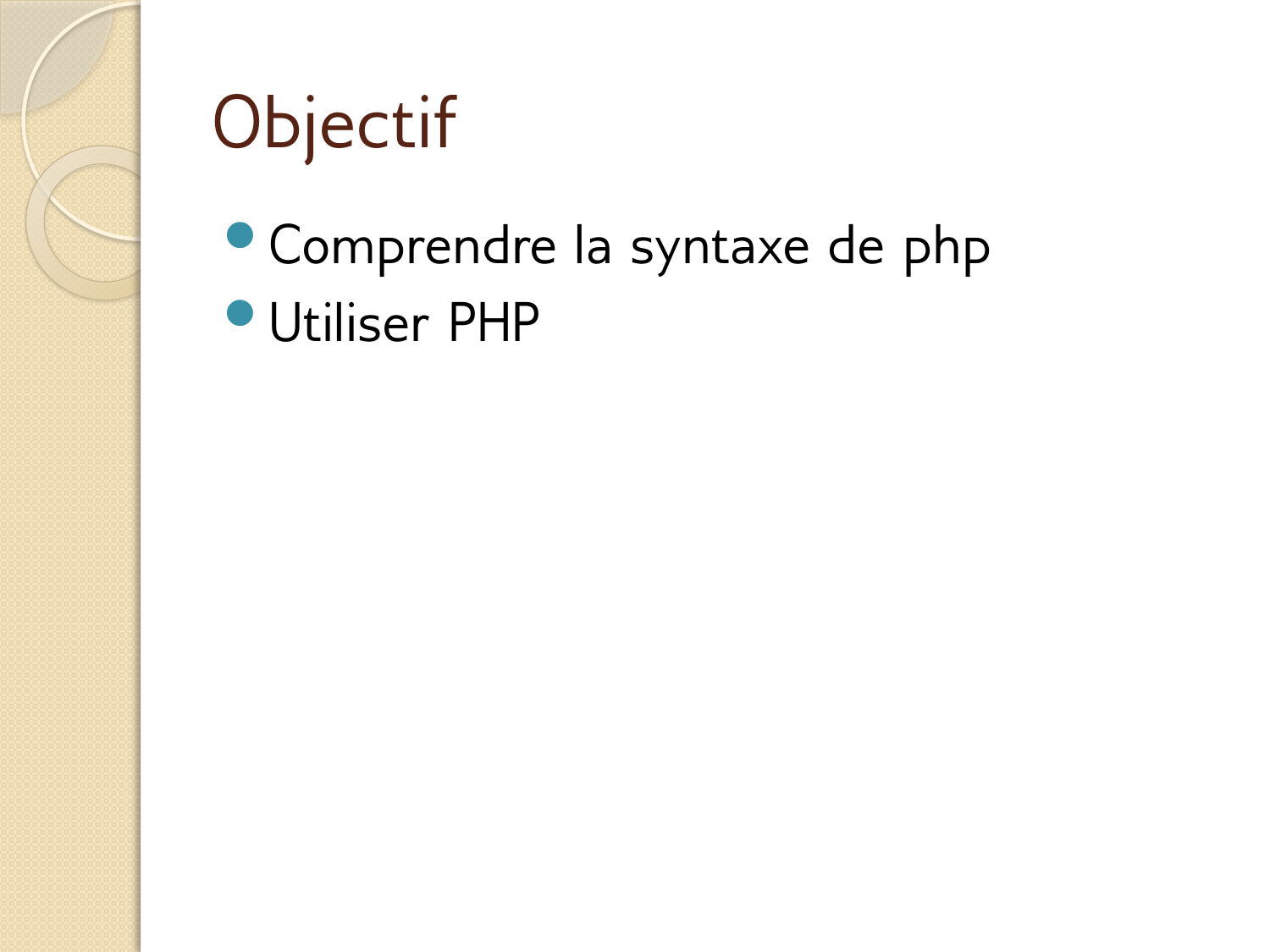

# Objectif
Comprendre la syntaxe de php
Utiliser PHP